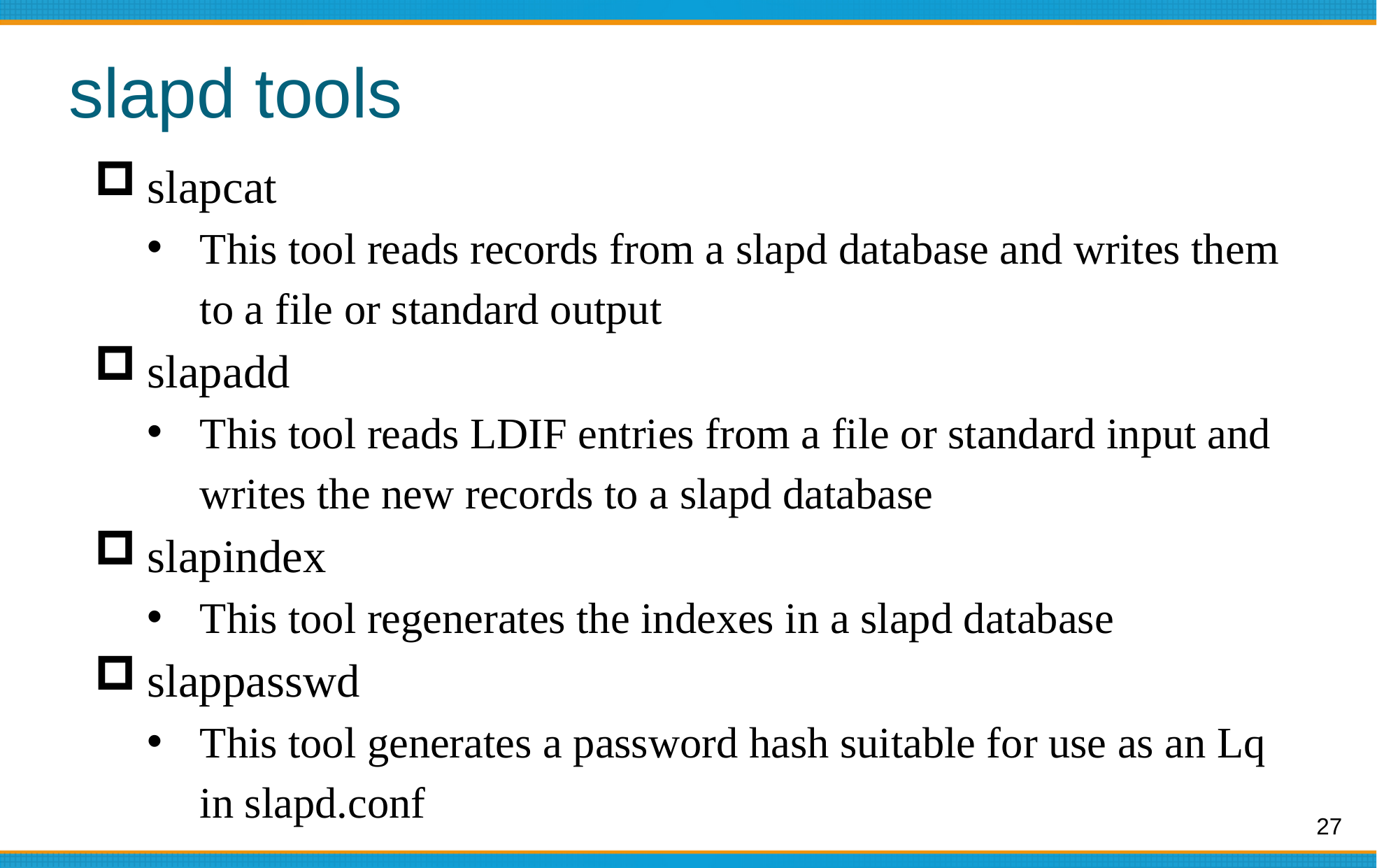

# slapd tools
slapcat
This tool reads records from a slapd database and writes them to a file or standard output
slapadd
This tool reads LDIF entries from a file or standard input and writes the new records to a slapd database
slapindex
This tool regenerates the indexes in a slapd database
slappasswd
This tool generates a password hash suitable for use as an Lq in slapd.conf
27